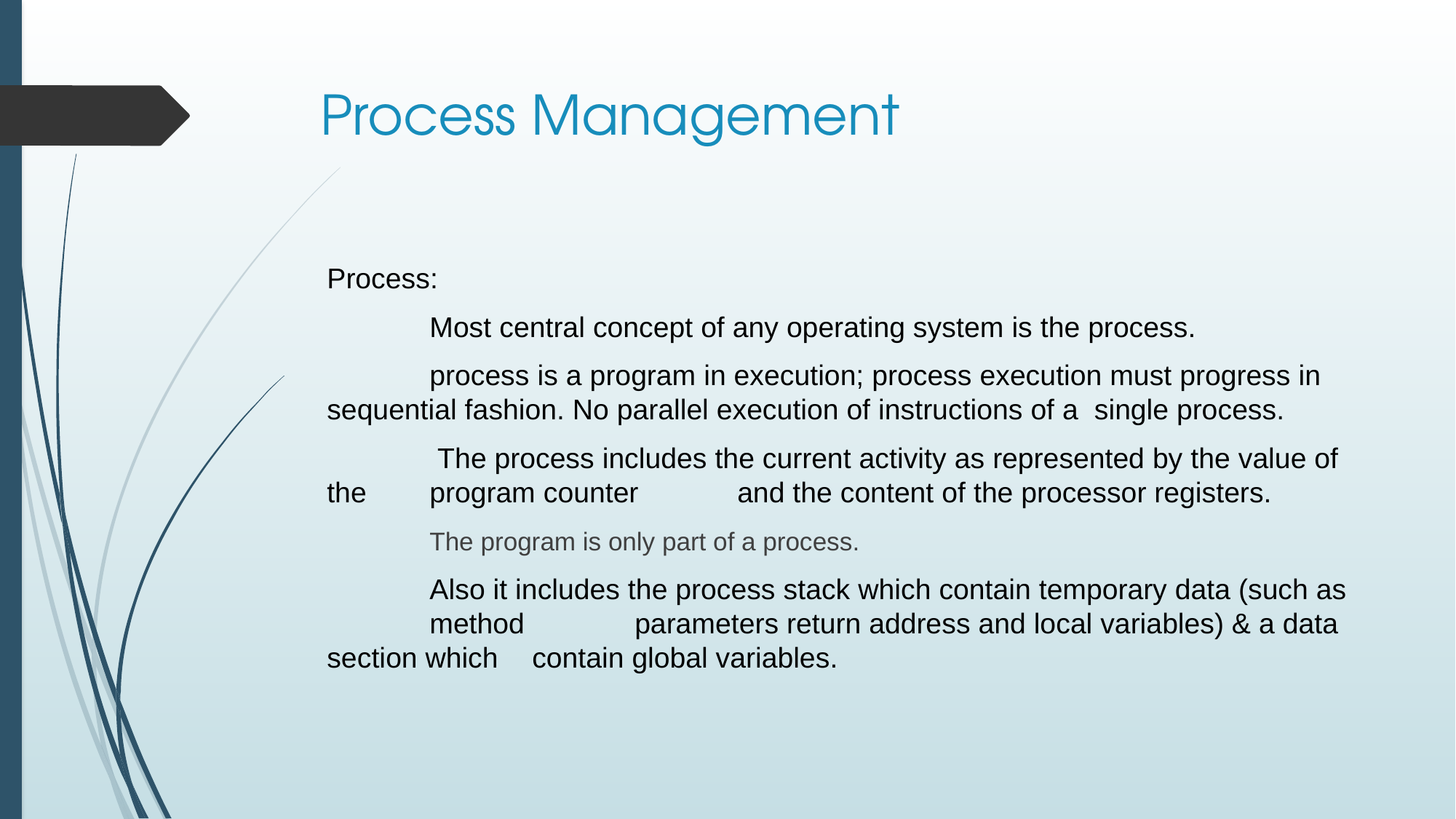

# Process Management
Process:
	Most central concept of any operating system is the process.
	process is a program in execution; process execution must progress in 	sequential fashion. No parallel execution of instructions of a  single process.
	 The process includes the current activity as represented by the value of the 	program counter 	and the content of the processor registers.
 	The program is only part of a process.
	Also it includes the process stack which contain temporary data (such as 	method 	parameters return address and local variables) & a data section which 	contain global variables.